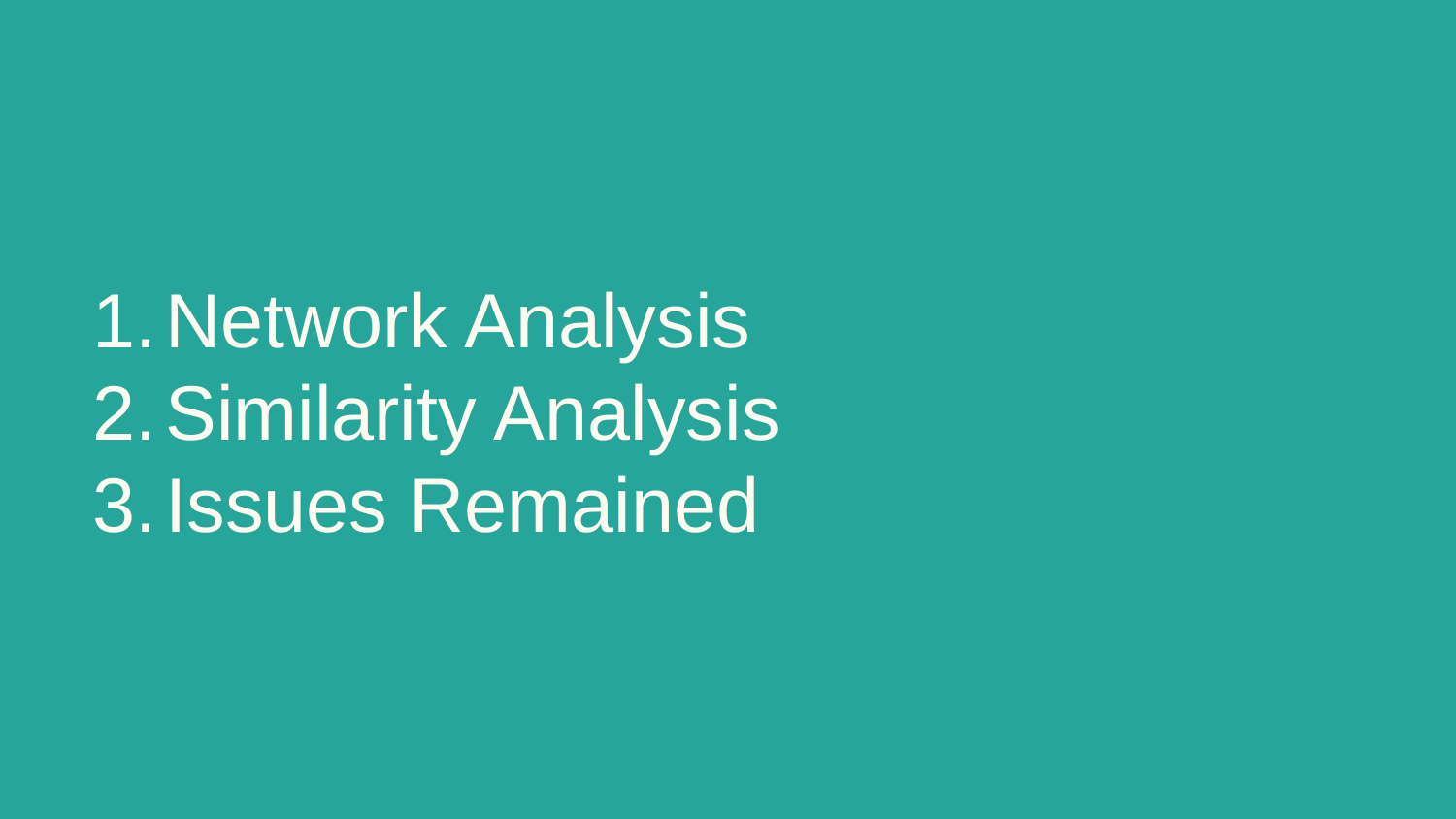

# Network Analysis
Similarity Analysis
Issues Remained